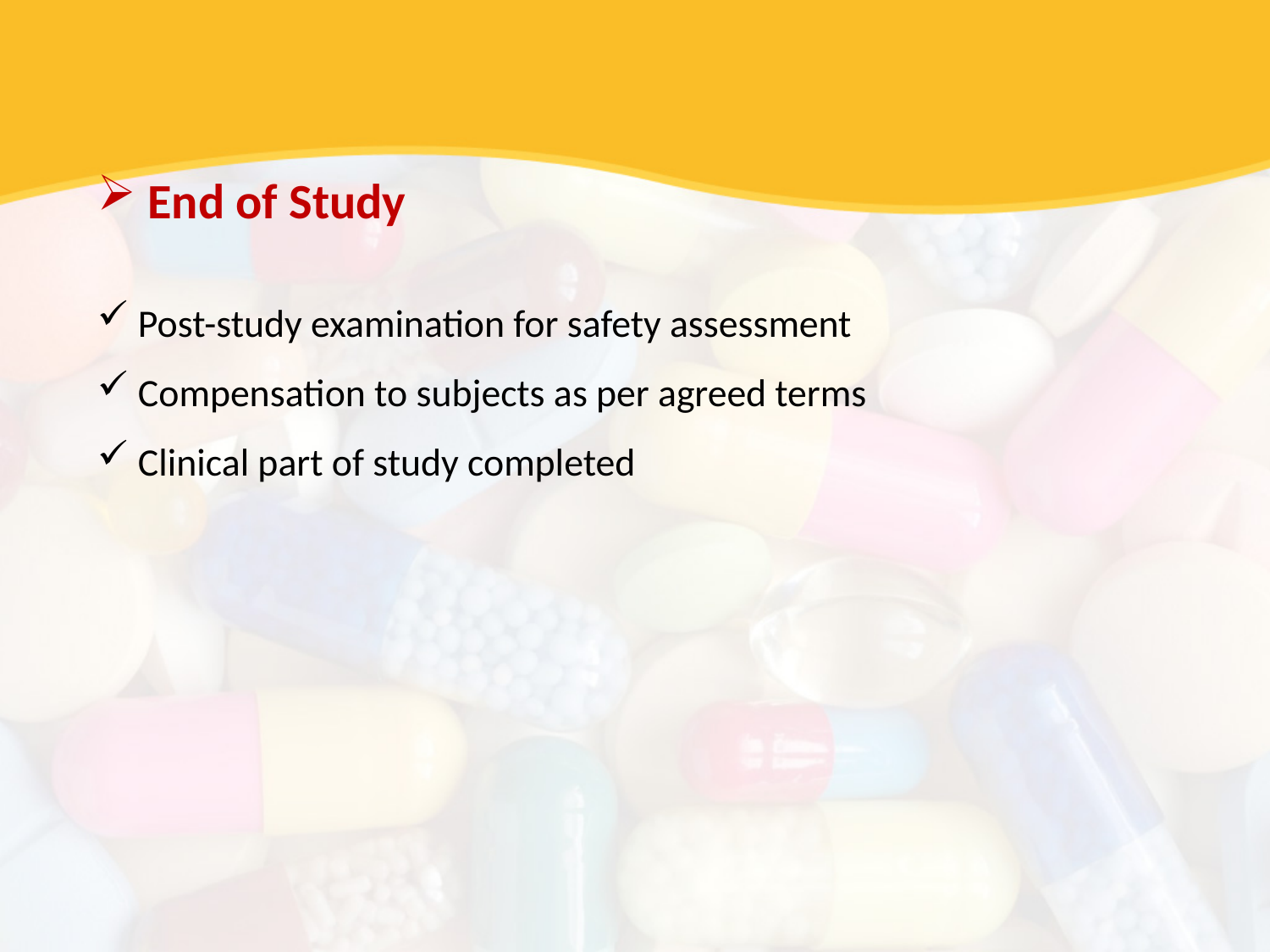

End of Study

 Post-study examination for safety assessment
 Compensation to subjects as per agreed terms
 Clinical part of study completed